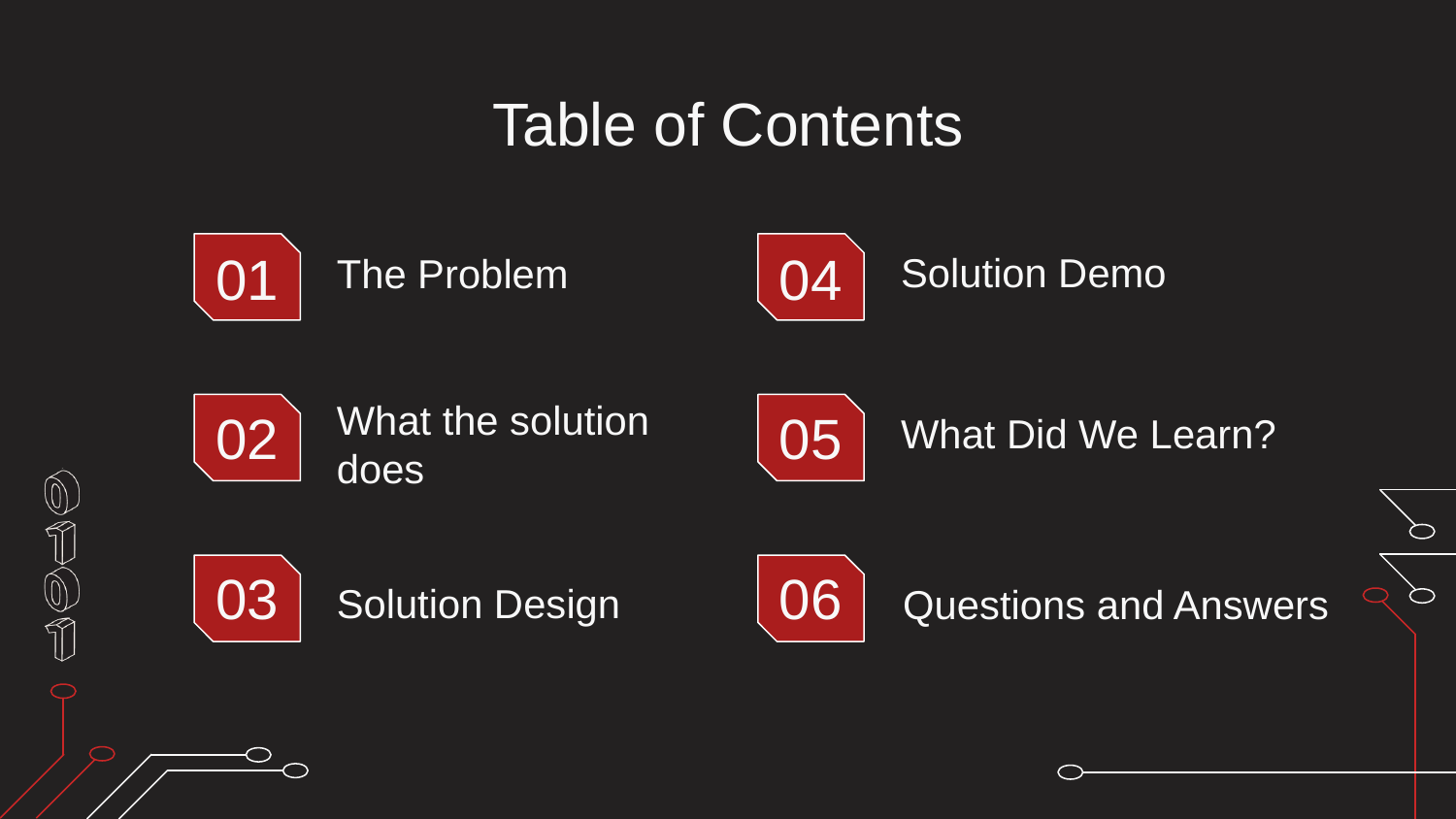

Table of Contents
The Problem

Solution Demo
# 01
04
What the solution does
What Did We Learn?

02
05

03
06
Solution Design
Questions and Answers